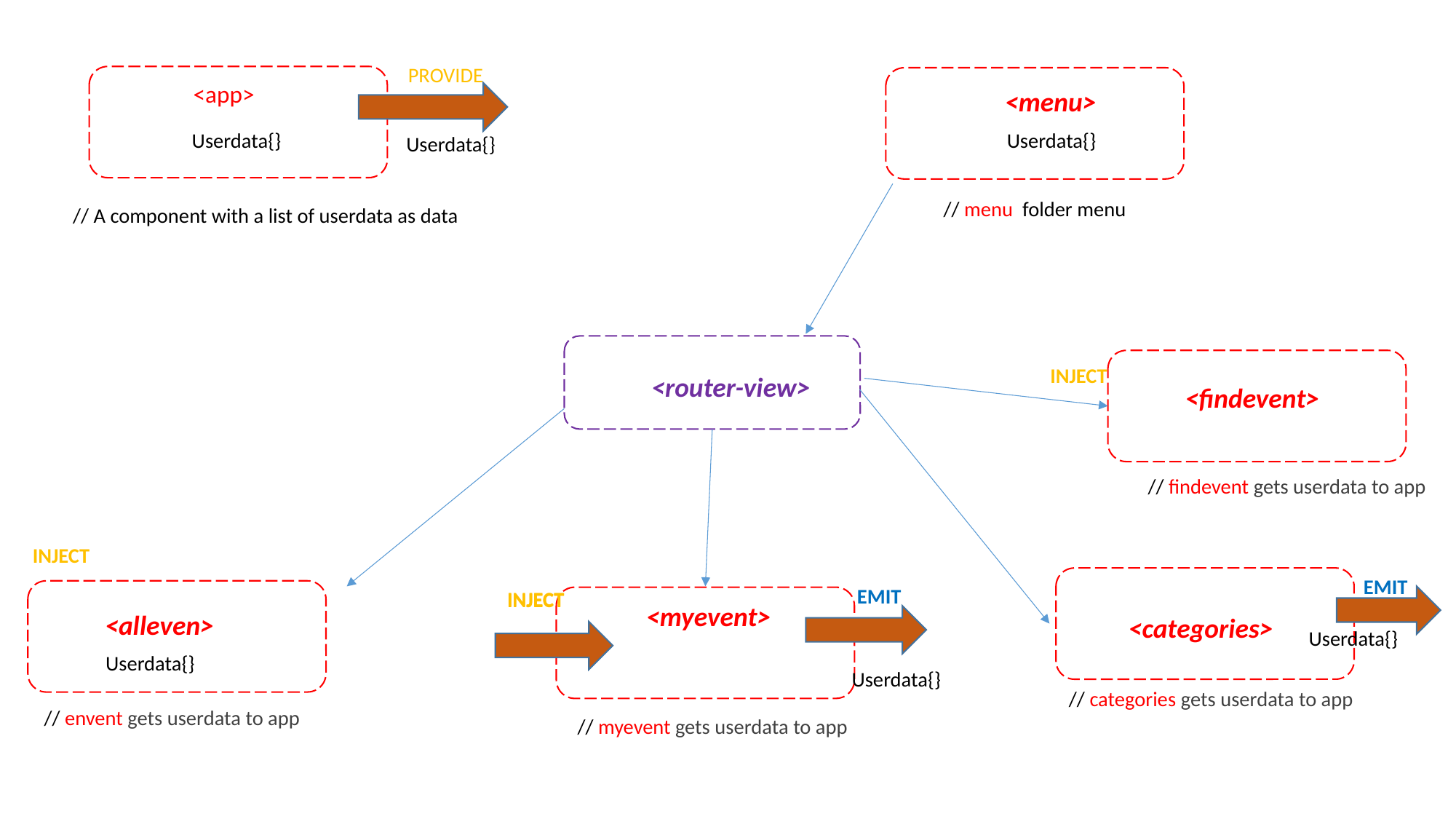

PROVIDE

<app>
<menu>

Userdata{}
Userdata{}
Userdata{}
// menu  folder menu
// A component with a list of userdata as data

INJECT
<router-view>
<findevent>
// findevent gets userdata to app
INJECT

EMIT
EMIT

INJECT
INJECT

<myevent>
<alleven>

<categories>
Userdata{}

Userdata{}
Userdata{}
// categories gets userdata to app
// envent gets userdata to app
// myevent gets userdata to app